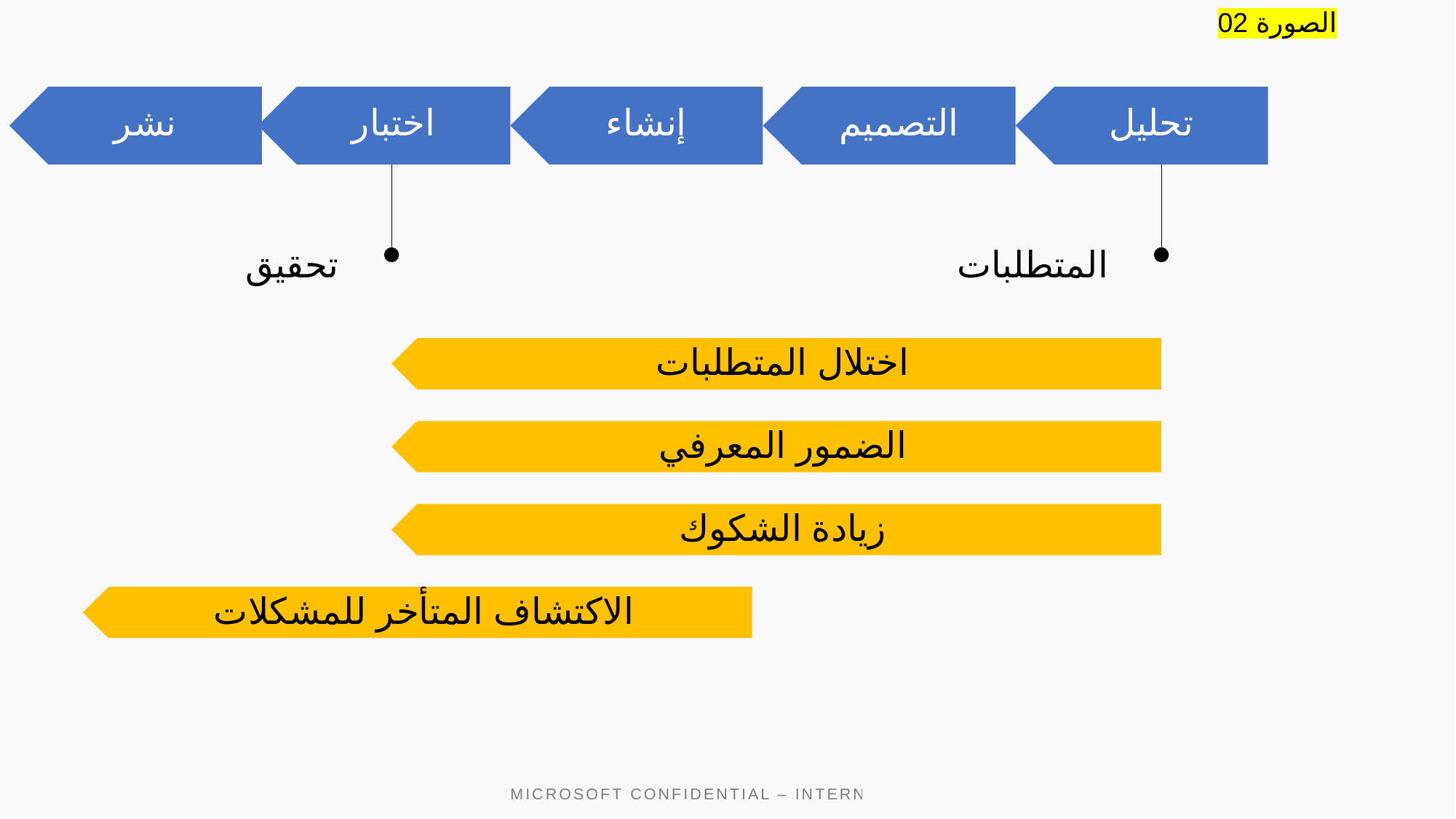

الصورة 02
نشر
اختبار
إنشاء
التصميم
تحليل
تحقيق
المتطلبات
اختلال المتطلبات
الضمور المعرفي
زيادة الشكوك
الاكتشاف المتأخر للمشكلات